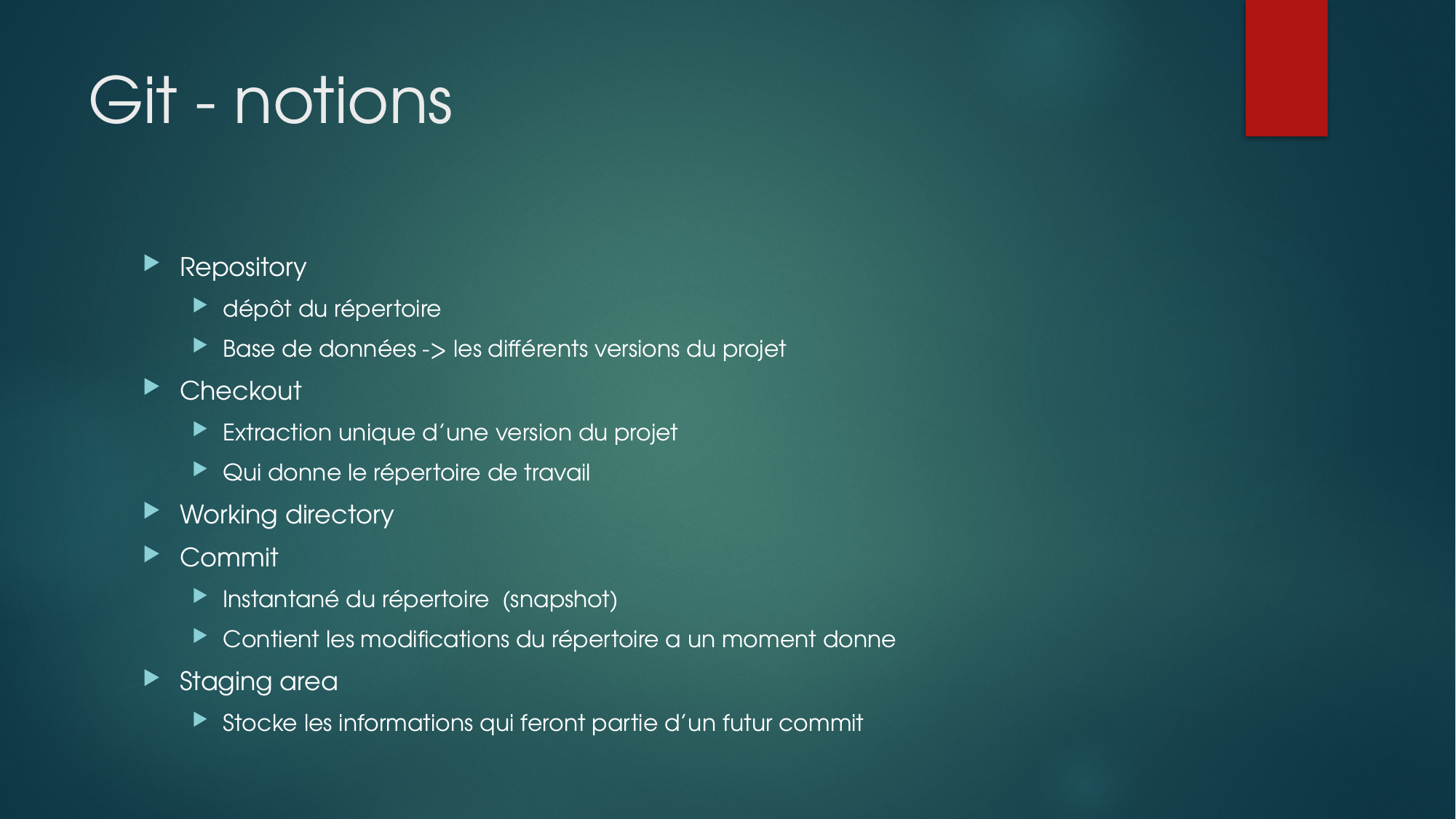

# Git - notions
Repository
dépôt du répertoire
Base de données -> les différents versions du projet
Checkout
Extraction unique d’une version du projet
Qui donne le répertoire de travail
Working directory
Commit
Instantané du répertoire  (snapshot)
Contient les modifications du répertoire a un moment donne
Staging area
Stocke les informations qui feront partie d’un futur commit